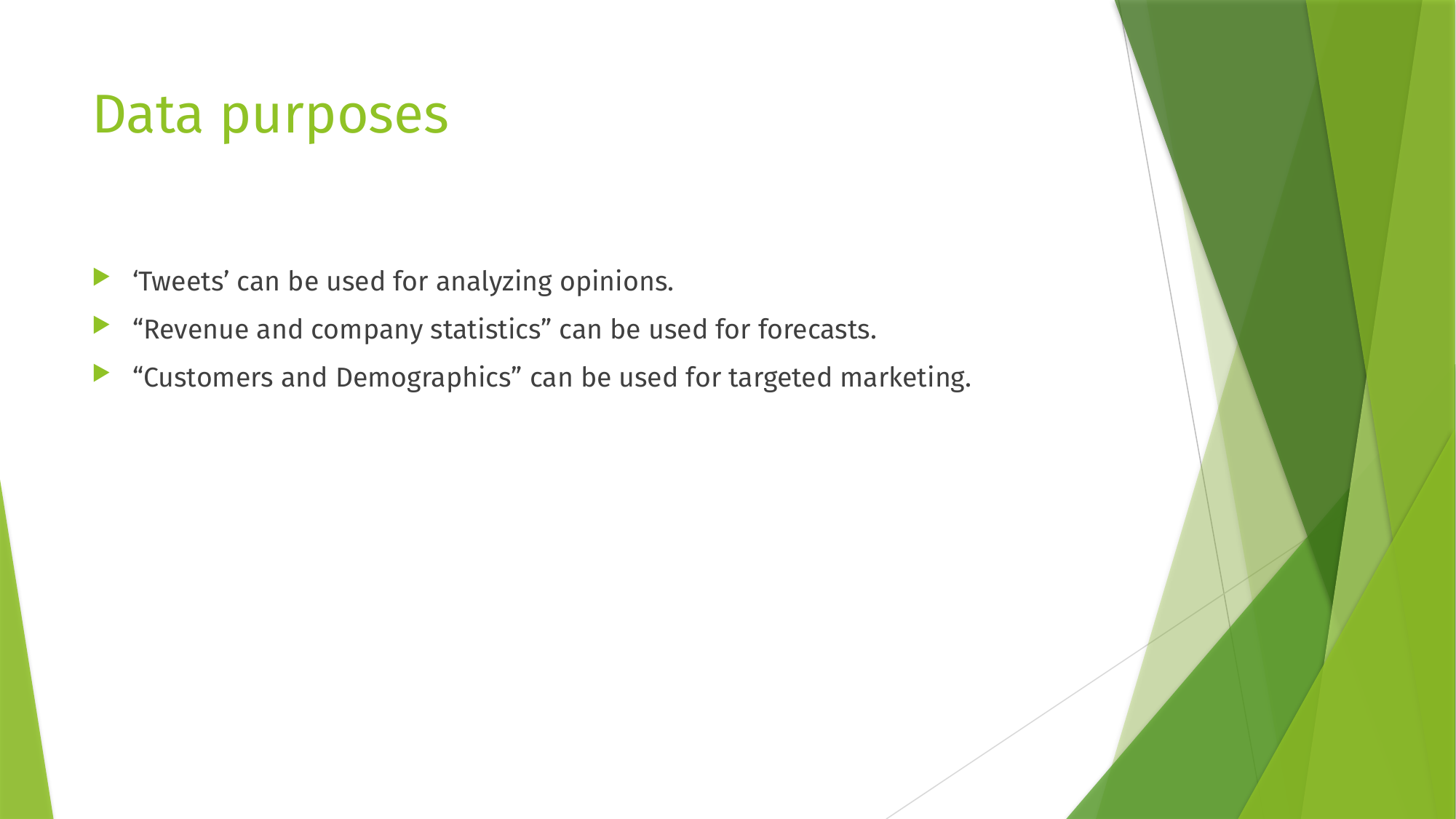

# Data purposes
‘Tweets’ can be used for analyzing opinions.
“Revenue and company statistics” can be used for forecasts.
“Customers and Demographics” can be used for targeted marketing.